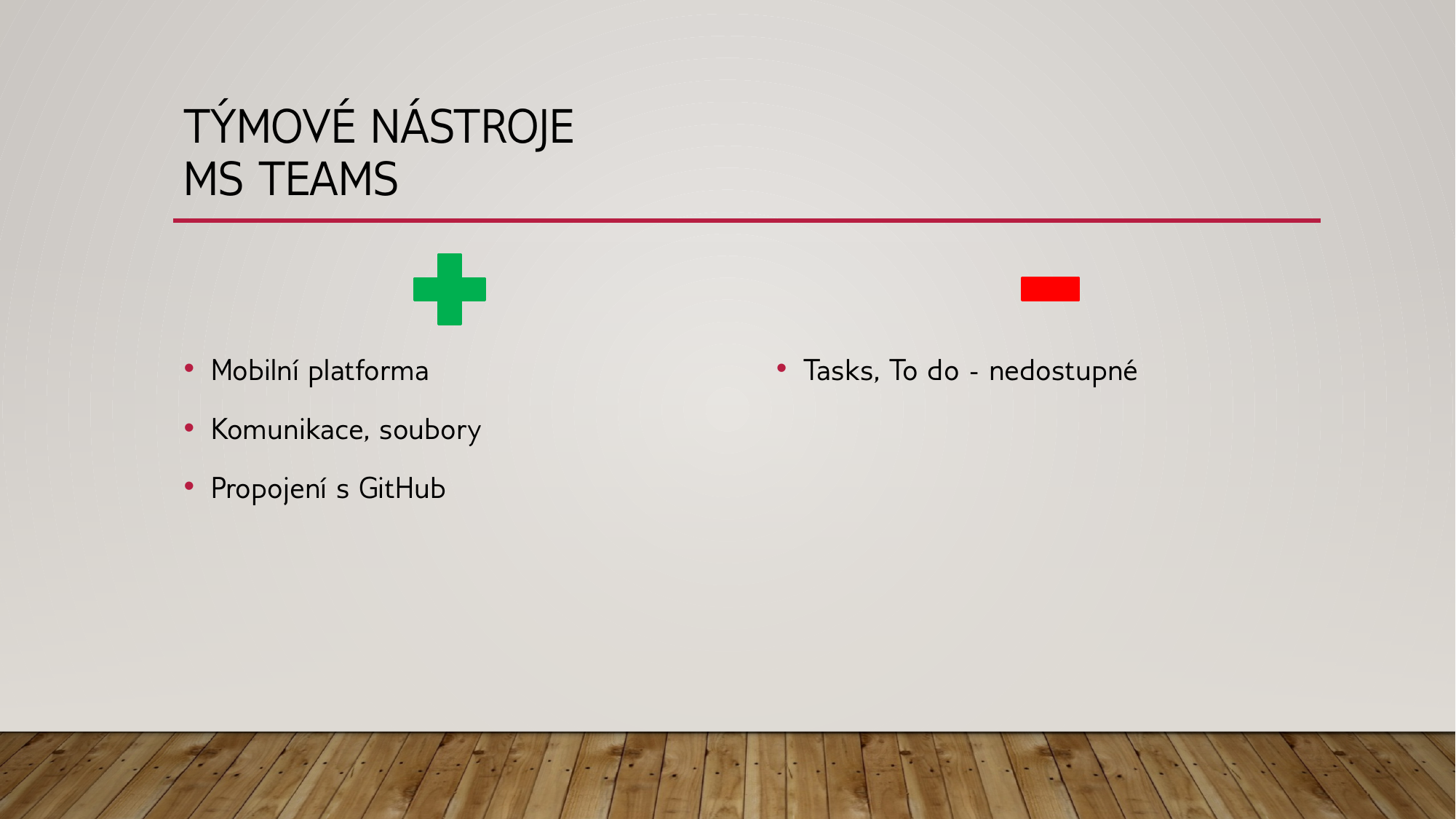

# TÝMOVÉ NÁSTROJE MS Teams

Tasks, To do - nedostupné
Mobilní platforma
Komunikace, soubory
Propojení s GitHub